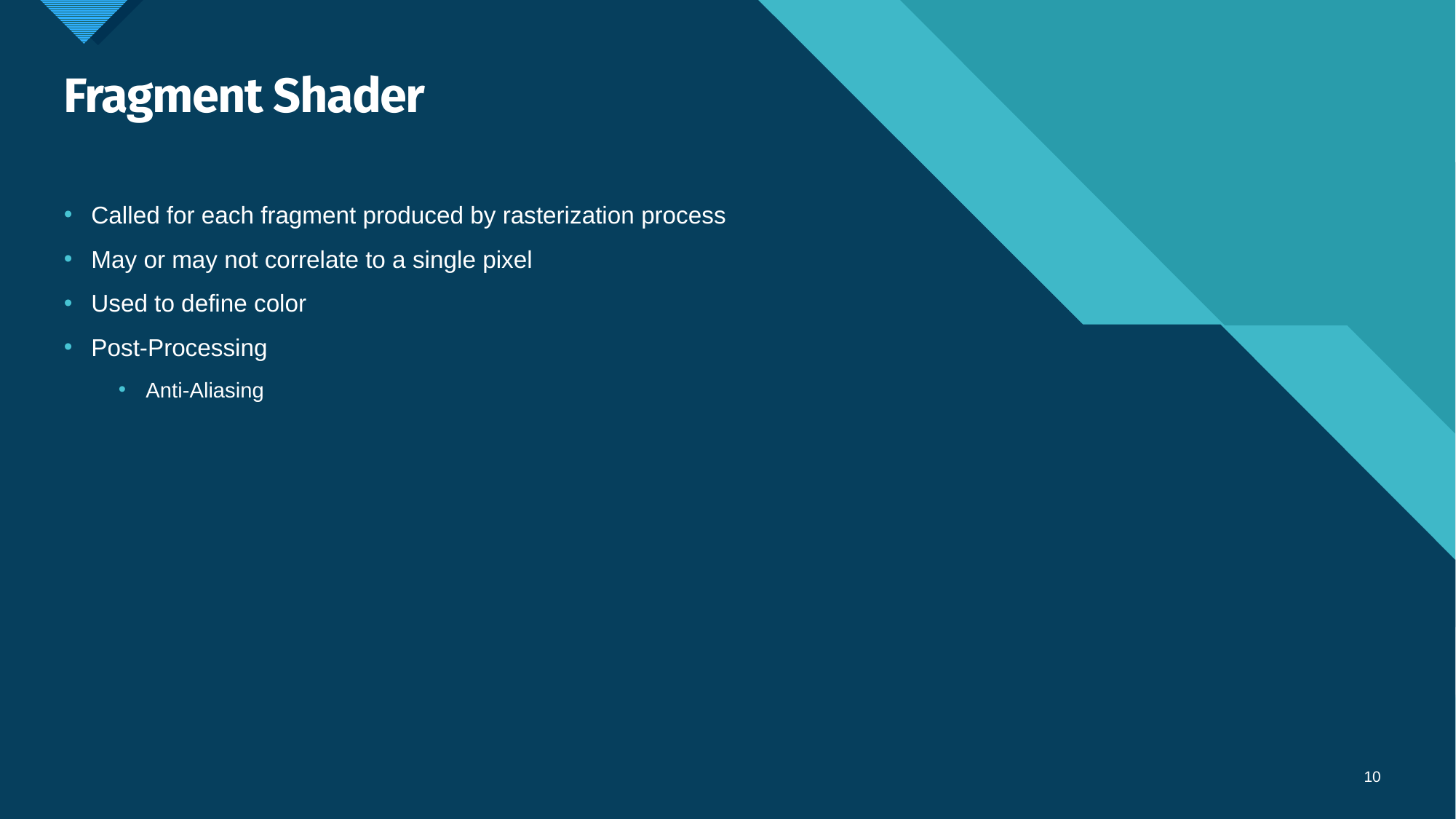

# Fragment Shader
Called for each fragment produced by rasterization process
May or may not correlate to a single pixel
Used to define color
Post-Processing
Anti-Aliasing
10